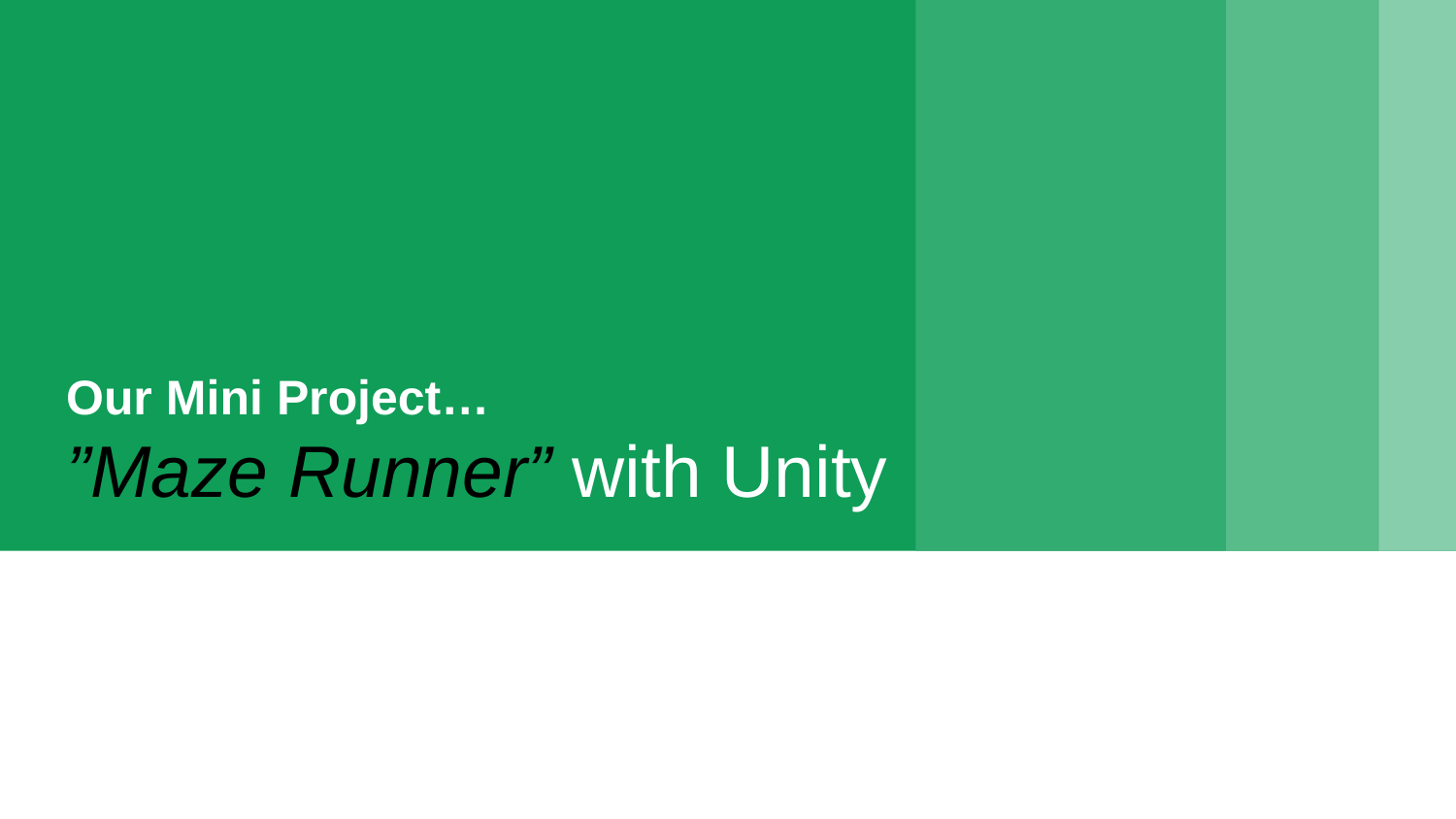

# Our Mini Project… ”Maze Runner” with Unity